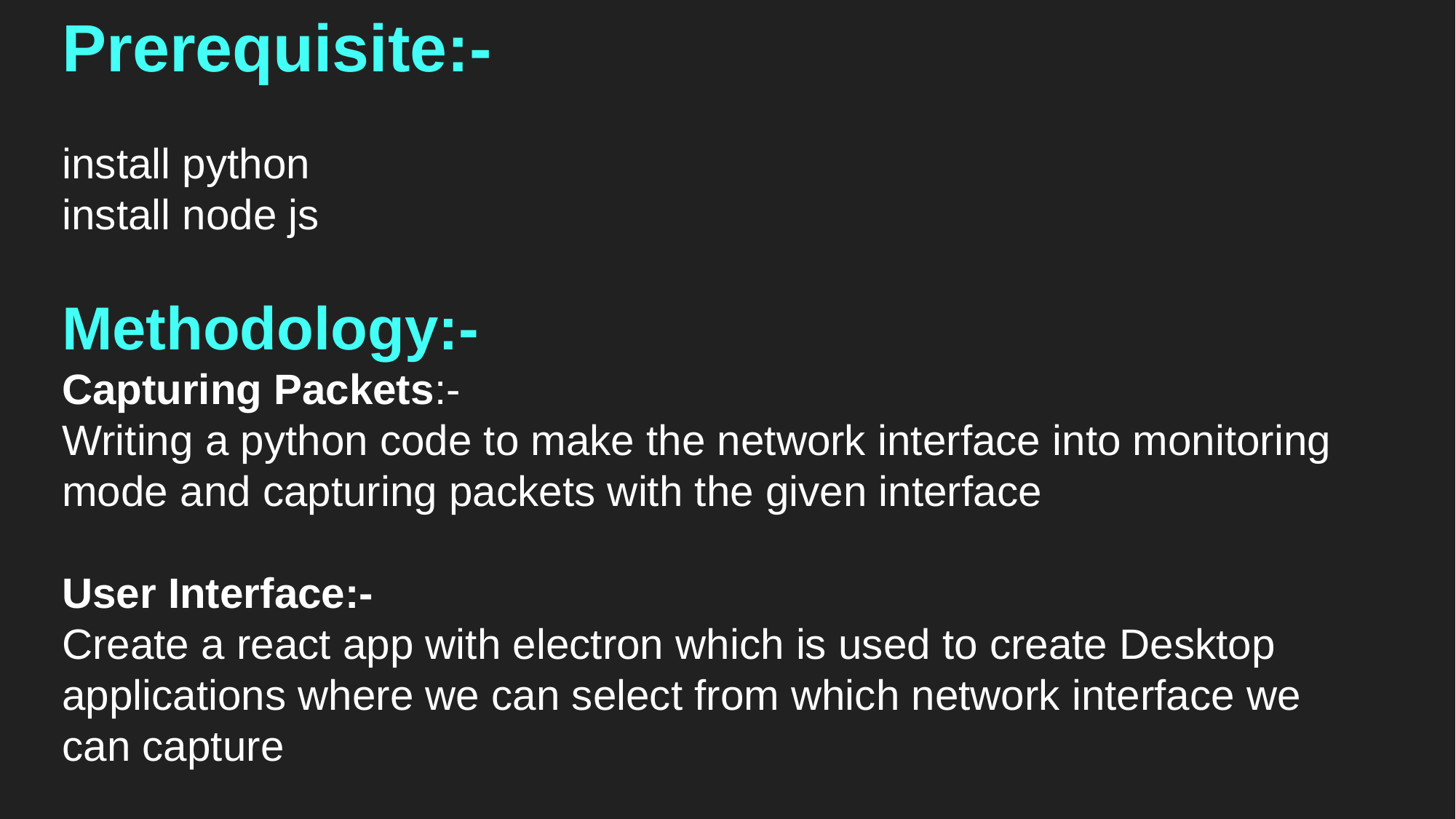

Prerequisite:-

install python
install node js

Methodology:-
Capturing Packets:-
Writing a python code to make the network interface into monitoring mode and capturing packets with the given interface

User Interface:-
Create a react app with electron which is used to create Desktop applications where we can select from which network interface we can capture